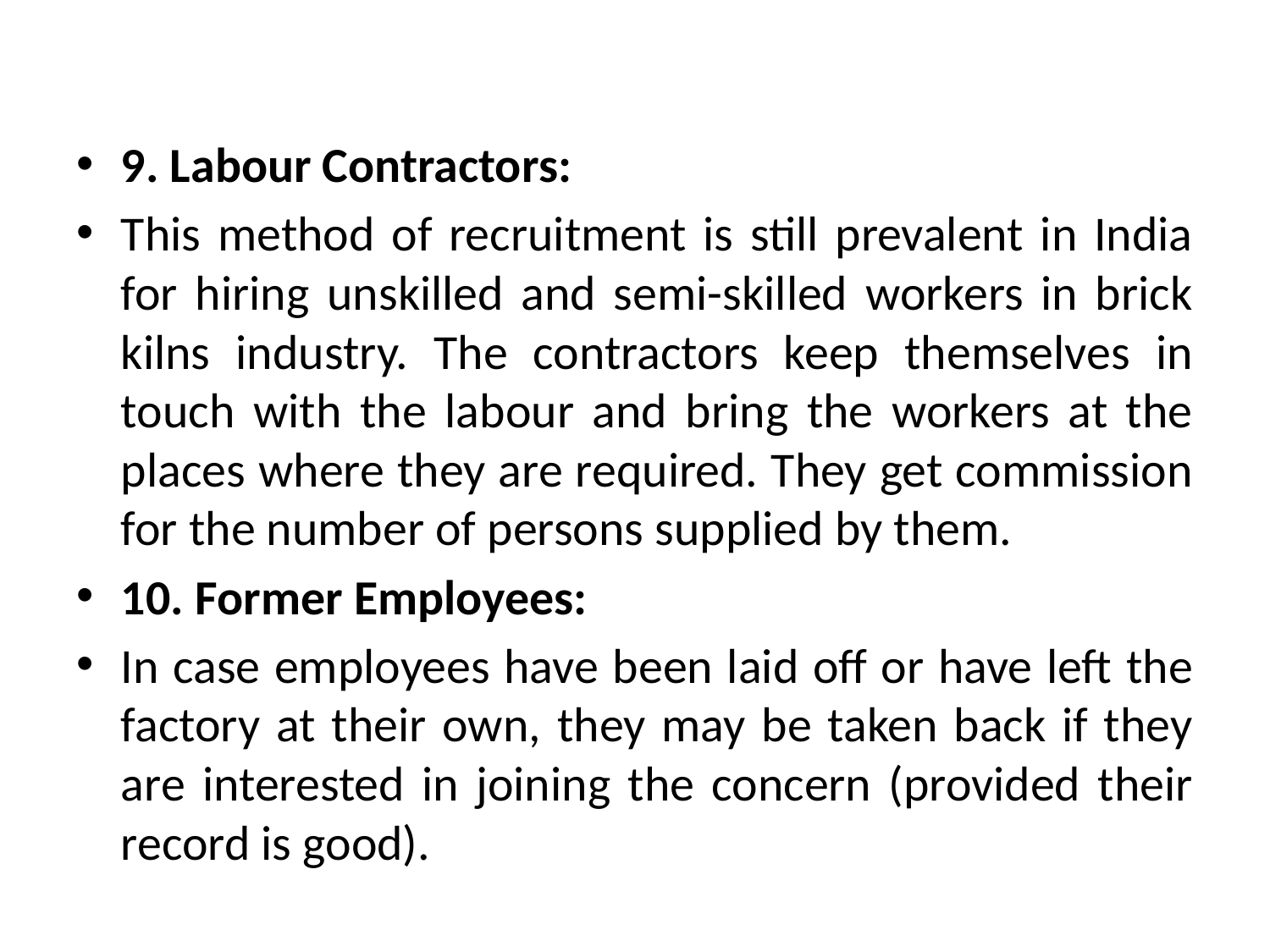

#
9. Labour Contractors:
This method of recruitment is still prevalent in India for hiring unskilled and semi-skilled workers in brick kilns industry. The contractors keep themselves in touch with the labour and bring the workers at the places where they are required. They get commission for the number of persons supplied by them.
10. Former Employees:
In case employees have been laid off or have left the factory at their own, they may be taken back if they are interested in joining the concern (provided their record is good).